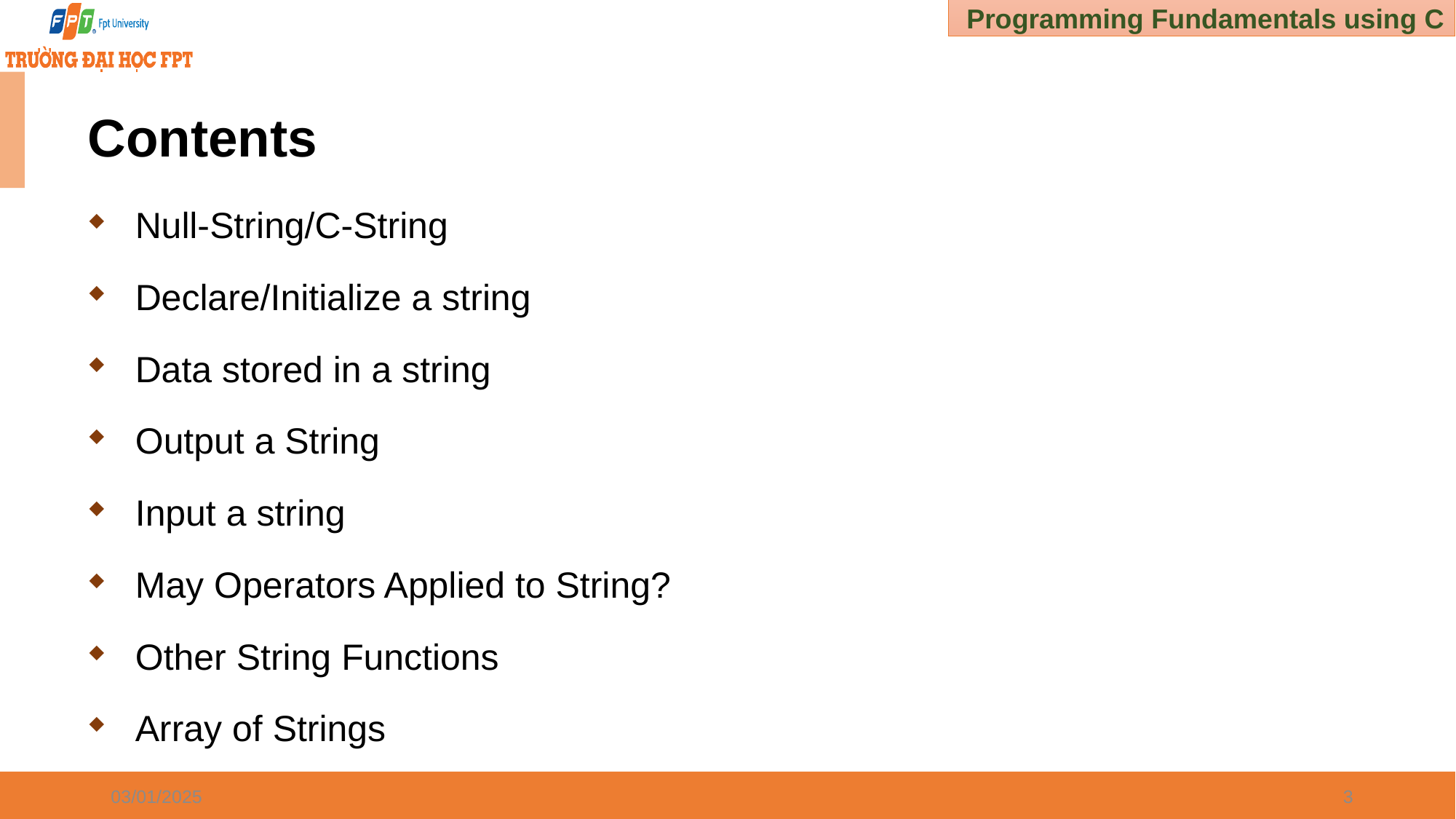

# Contents
Null-String/C-String
Declare/Initialize a string
Data stored in a string
Output a String
Input a string
May Operators Applied to String?
Other String Functions
Array of Strings
03/01/2025
3